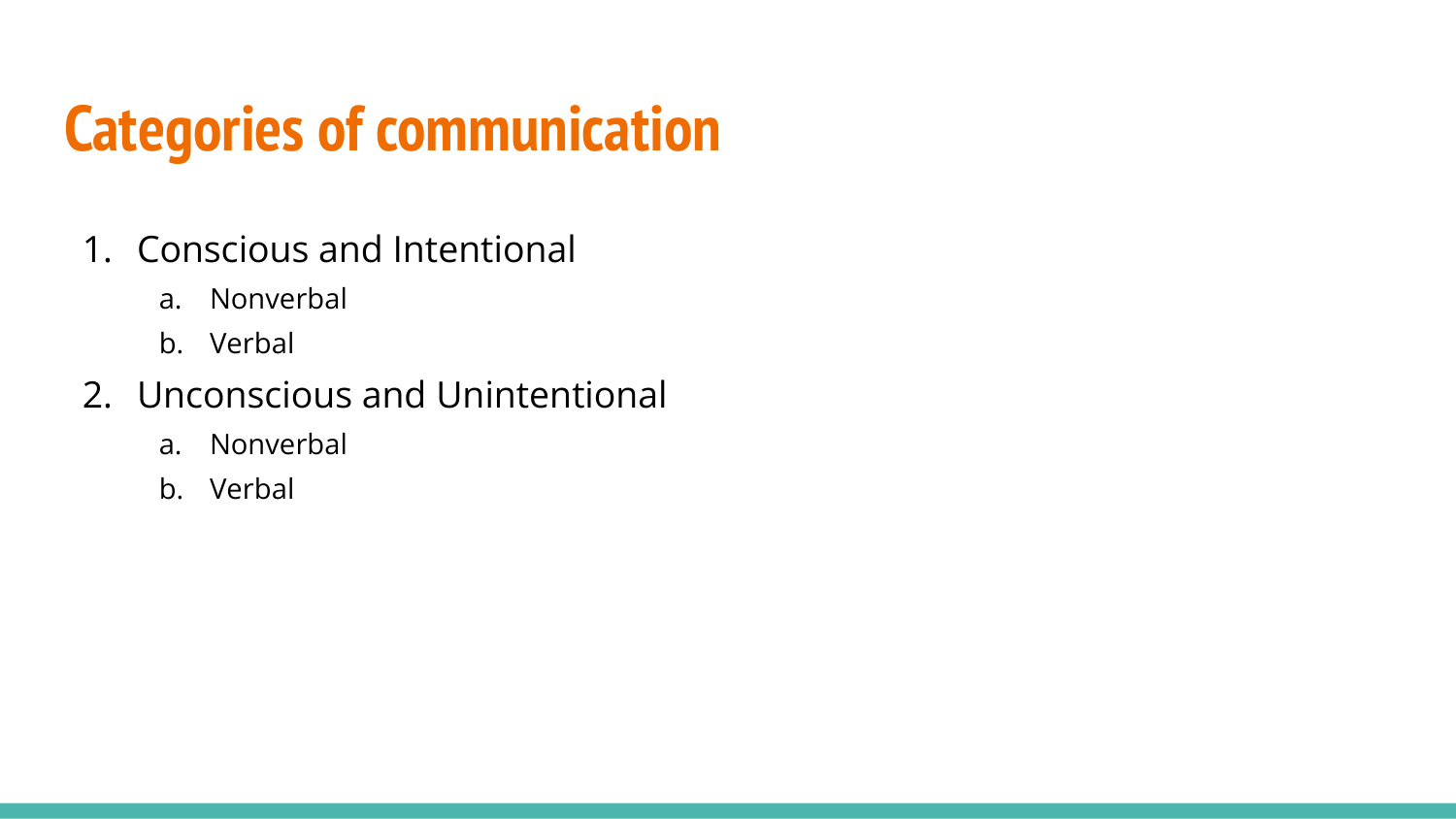

# Categories of communication
Conscious and Intentional
Nonverbal
Verbal
Unconscious and Unintentional
Nonverbal
Verbal